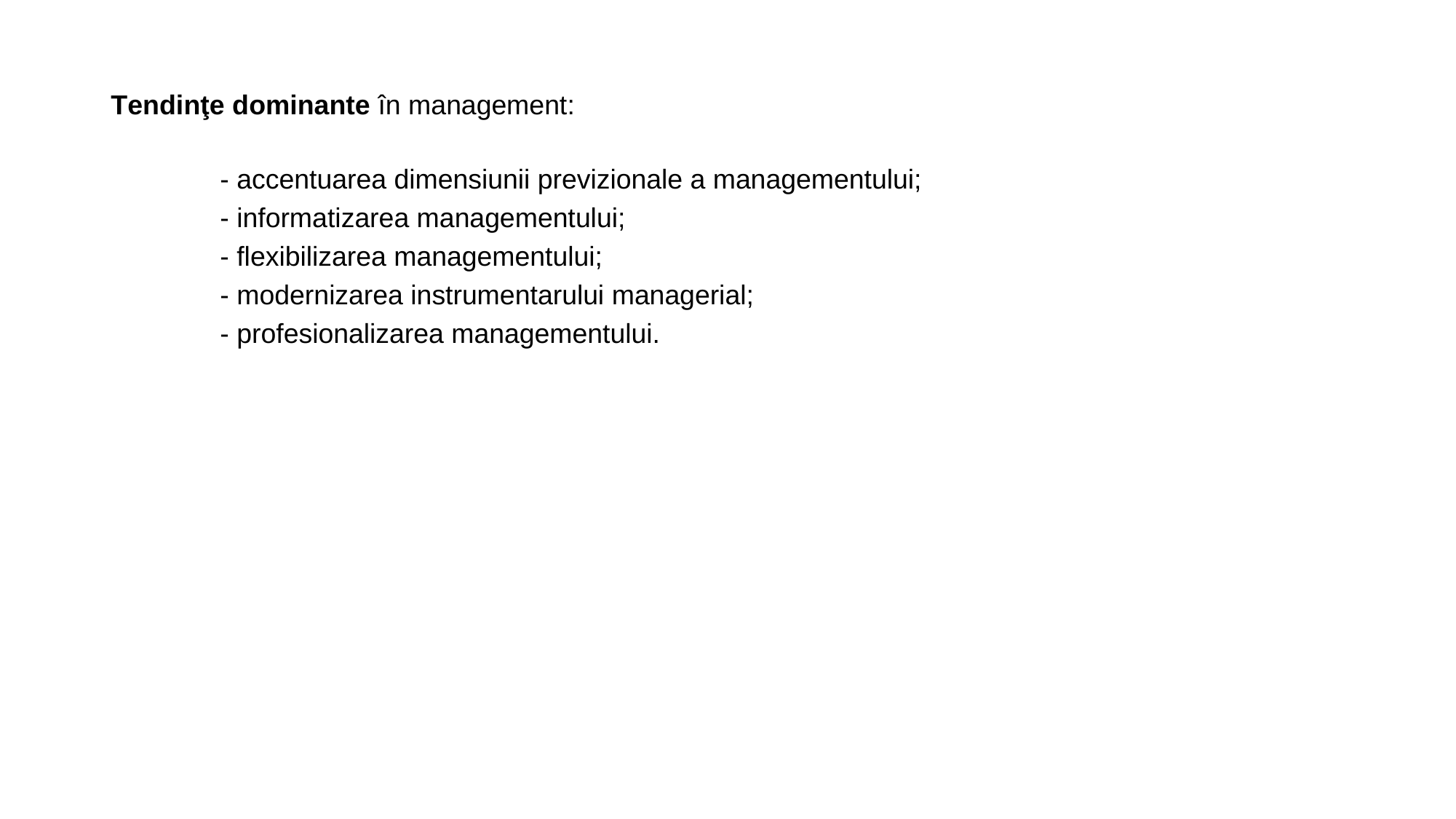

Tendinţe dominante în management:

	- accentuarea dimensiunii previzionale a managementului;
	- informatizarea managementului;
	- flexibilizarea managementului;
	- modernizarea instrumentarului managerial;
	- profesionalizarea managementului.